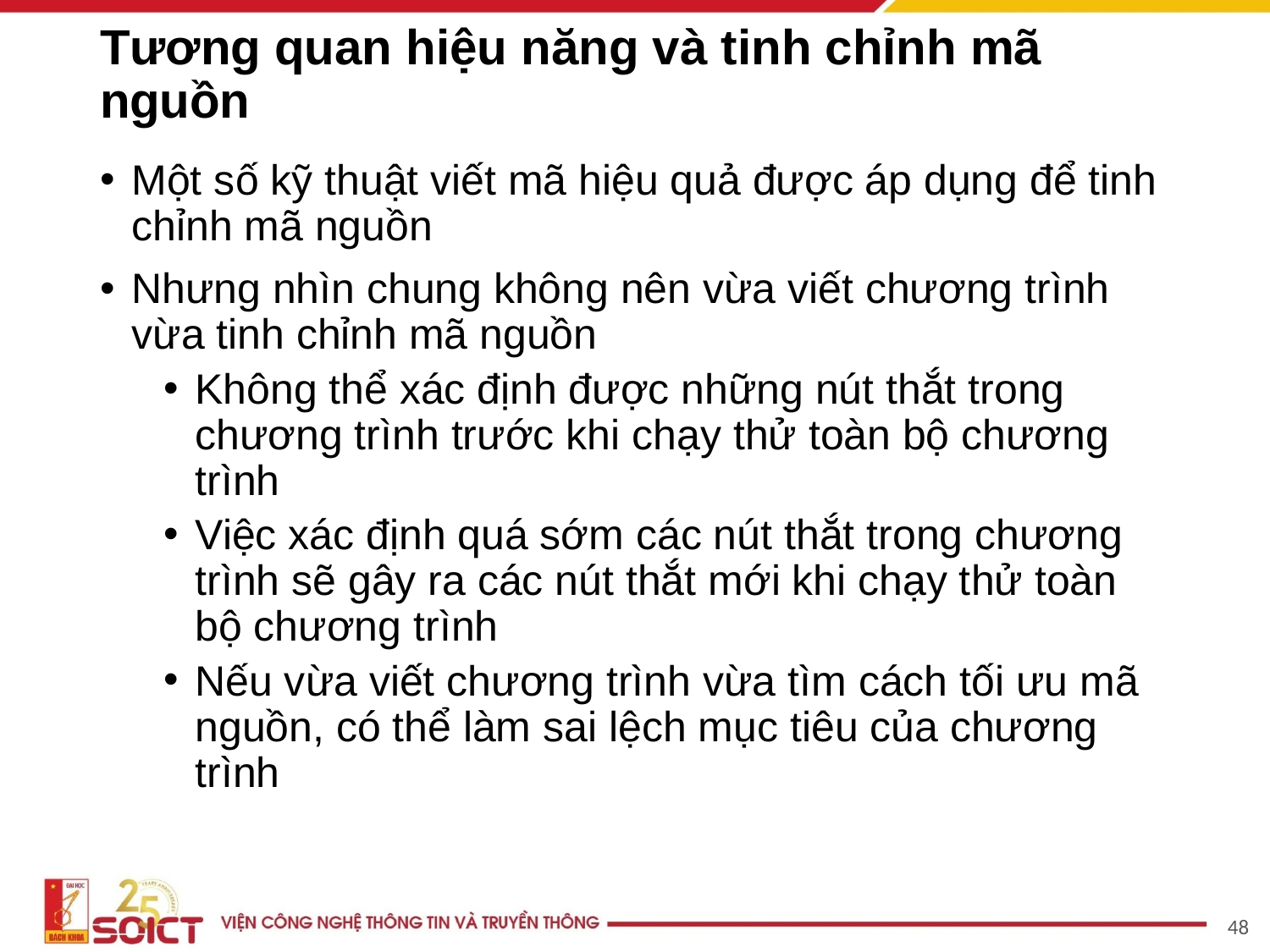

# Tương quan hiệu năng và tinh chỉnh mã nguồn
Một số kỹ thuật viết mã hiệu quả được áp dụng để tinh chỉnh mã nguồn
Nhưng nhìn chung không nên vừa viết chương trình vừa tinh chỉnh mã nguồn
Không thể xác định được những nút thắt trong chương trình trước khi chạy thử toàn bộ chương trình
Việc xác định quá sớm các nút thắt trong chương trình sẽ gây ra các nút thắt mới khi chạy thử toàn bộ chương trình
Nếu vừa viết chương trình vừa tìm cách tối ưu mã nguồn, có thể làm sai lệch mục tiêu của chương trình

48